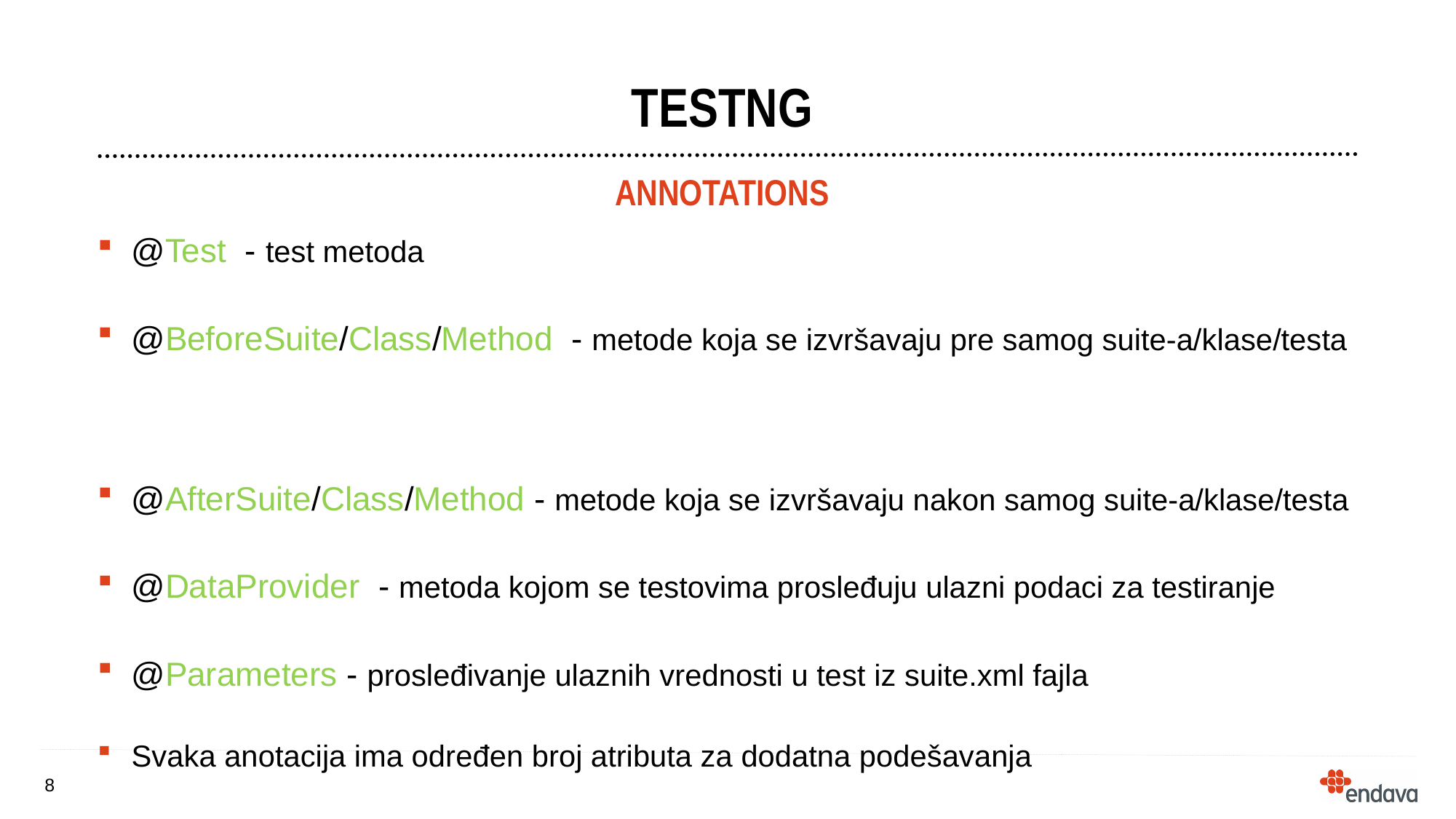

# ТеstNG

@Test  - test metoda
@BeforeSuite/Class/Method  - metode koja se izvršavaju pre samog suite-a/klase/testa
@AfterSuite/Class/Method - metode koja se izvršavaju nakon samog suite-a/klase/testa
@DataProvider  - metoda kojom se testovima prosleđuju ulazni podaci za testiranje
@Parameters - prosleđivanje ulaznih vrednosti u test iz suite.xml fajla
Svaka anotacija ima određen broj atributa za dodatna podešavanja

annotations